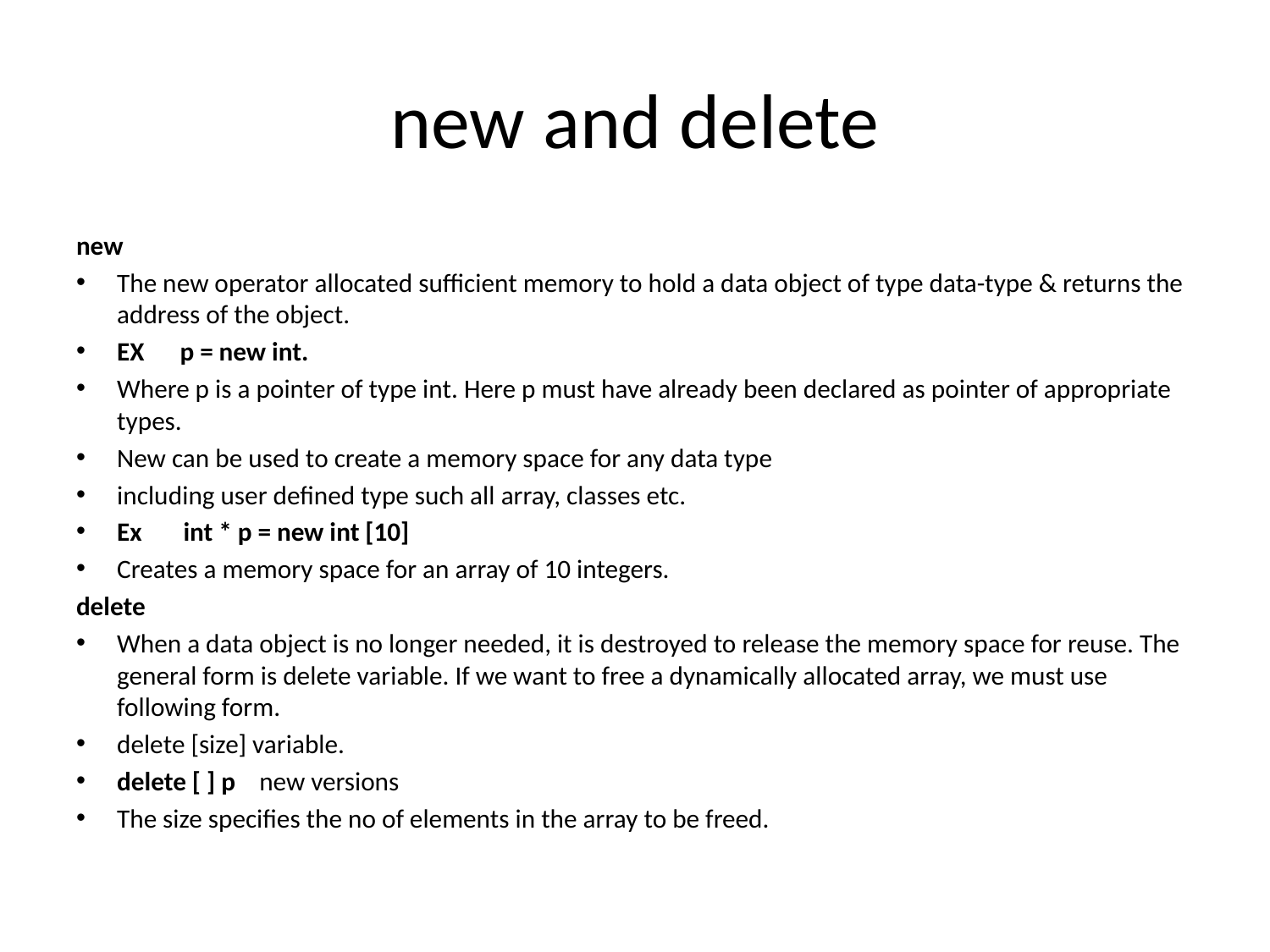

# new and delete
new
The new operator allocated sufficient memory to hold a data object of type data-type & returns the address of the object.
EX      p = new int.
Where p is a pointer of type int. Here p must have already been declared as pointer of appropriate types.
New can be used to create a memory space for any data type
including user defined type such all array, classes etc.
Ex       int * p = new int [10]
Creates a memory space for an array of 10 integers.
delete
When a data object is no longer needed, it is destroyed to release the memory space for reuse. The general form is delete variable. If we want to free a dynamically allocated array, we must use following form.
delete [size] variable.
delete [ ] p    new versions
The size specifies the no of elements in the array to be freed.